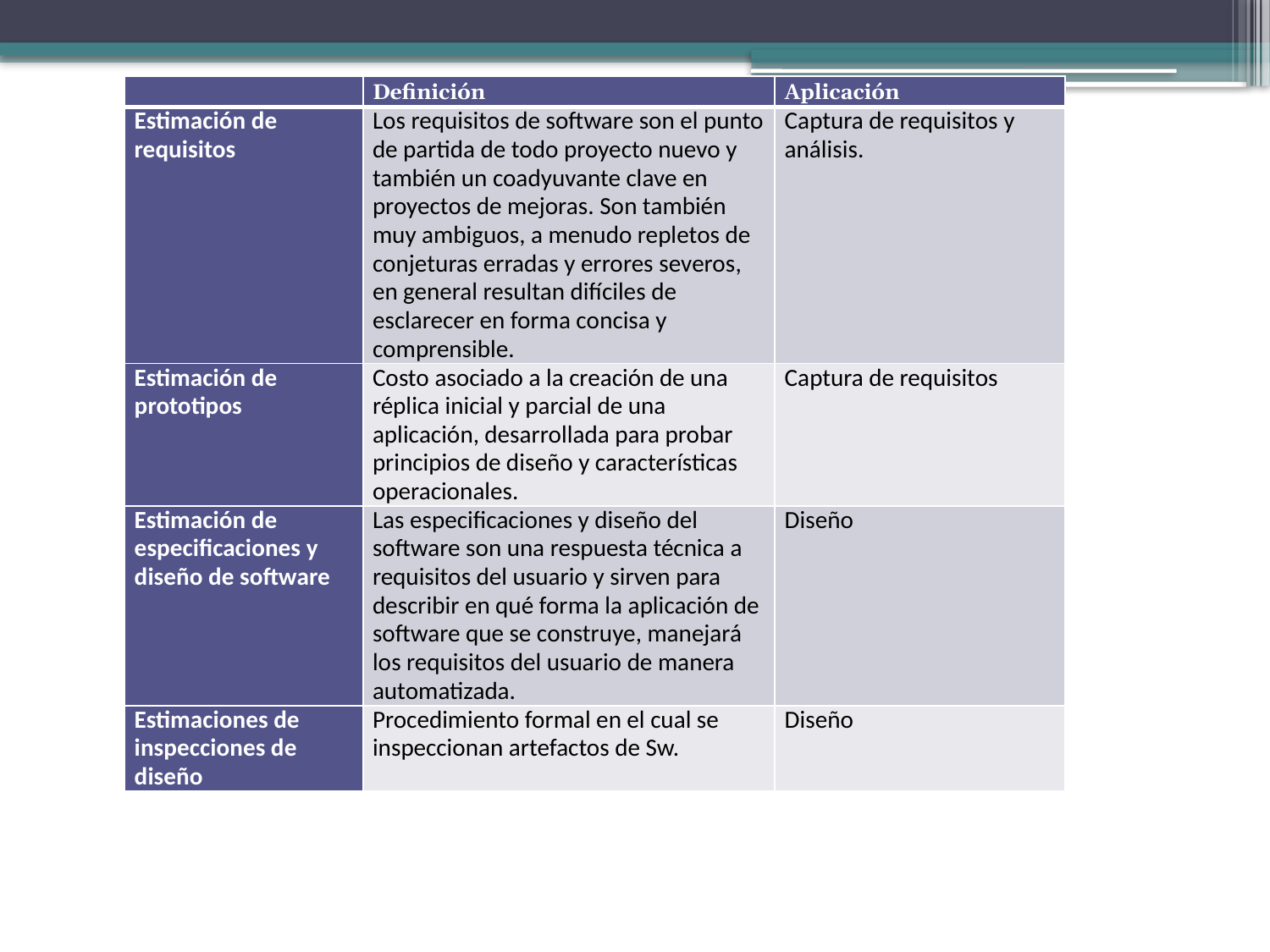

|  | Definición | Aplicación |
| --- | --- | --- |
| Estimación de requisitos | Los requisitos de software son el punto de partida de todo proyecto nuevo y también un coadyuvante clave en proyectos de mejoras. Son también muy ambiguos, a menudo repletos de conjeturas erradas y errores severos, en general resultan difíciles de esclarecer en forma concisa y comprensible. | Captura de requisitos y análisis. |
| Estimación de prototipos | Costo asociado a la creación de una réplica inicial y parcial de una aplicación, desarrollada para probar principios de diseño y características operacionales. | Captura de requisitos |
| Estimación de especificaciones y diseño de software | Las especificaciones y diseño del software son una respuesta técnica a requisitos del usuario y sirven para describir en qué forma la aplicación de software que se construye, manejará los requisitos del usuario de manera automatizada. | Diseño |
| Estimaciones de inspecciones de diseño | Procedimiento formal en el cual se inspeccionan artefactos de Sw. | Diseño |